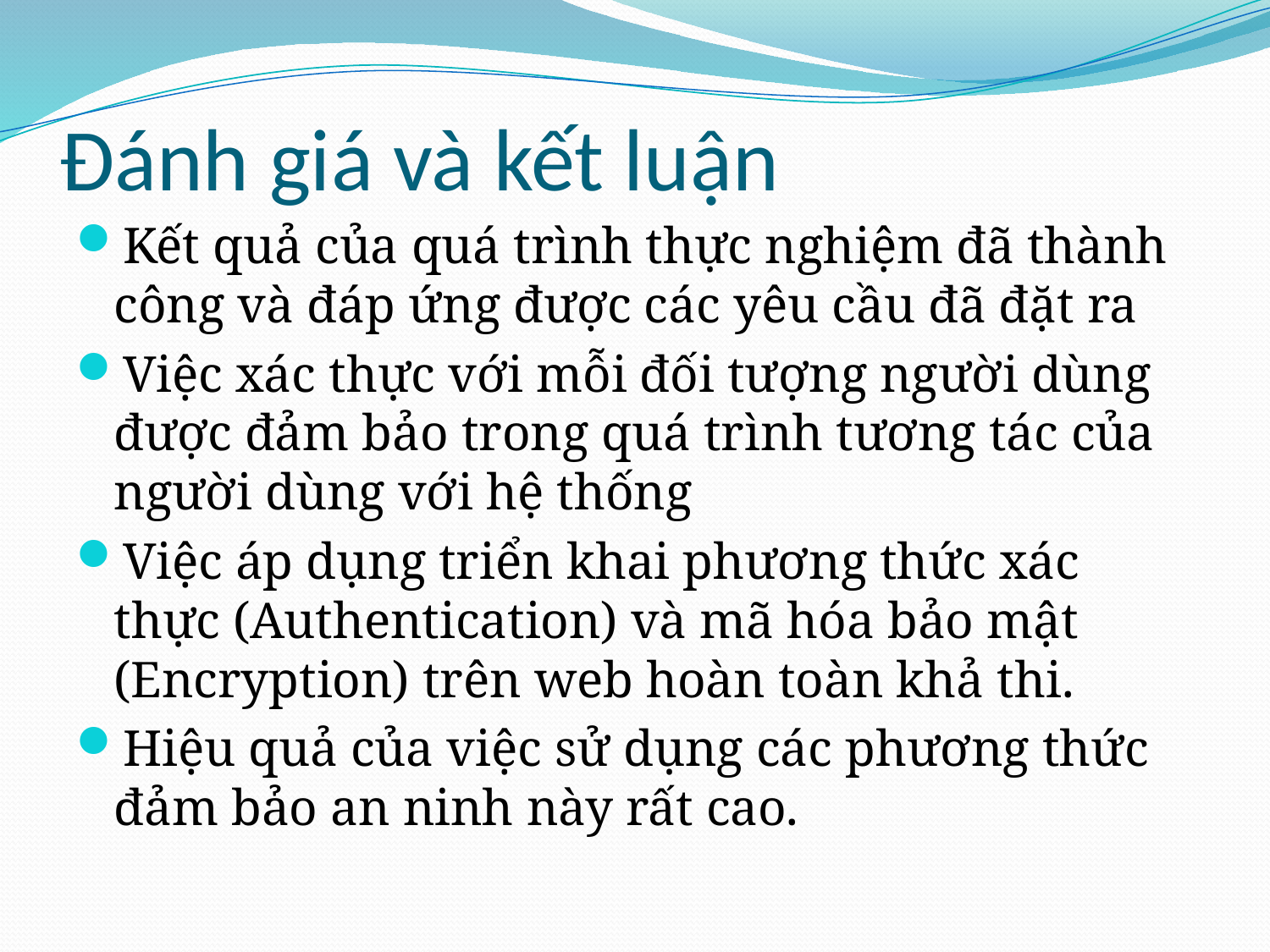

# Đánh giá và kết luận
Kết quả của quá trình thực nghiệm đã thành công và đáp ứng được các yêu cầu đã đặt ra
Việc xác thực với mỗi đối tượng người dùng được đảm bảo trong quá trình tương tác của người dùng với hệ thống
Việc áp dụng triển khai phương thức xác thực (Authentication) và mã hóa bảo mật (Encryption) trên web hoàn toàn khả thi.
Hiệu quả của việc sử dụng các phương thức đảm bảo an ninh này rất cao.